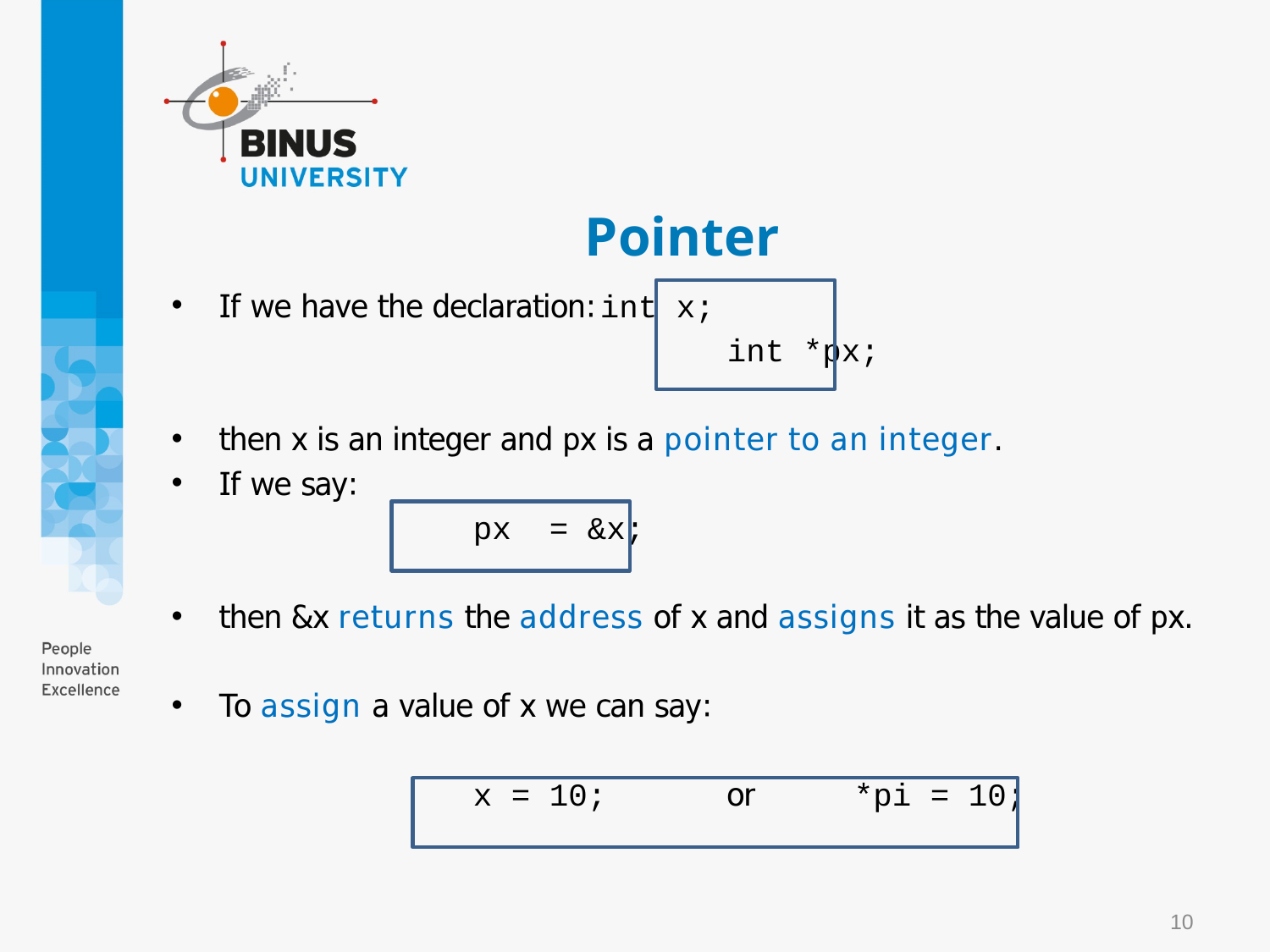

# Pointer
If we have the declaration:	int x;
					int *px;

then x is an integer and px is a pointer to an integer.
If we say:
			px  = &x;

then &x returns the address of x and assigns it as the value of px.

To assign a value of x we can say:

			x = 10;	or 	*pi = 10;

10